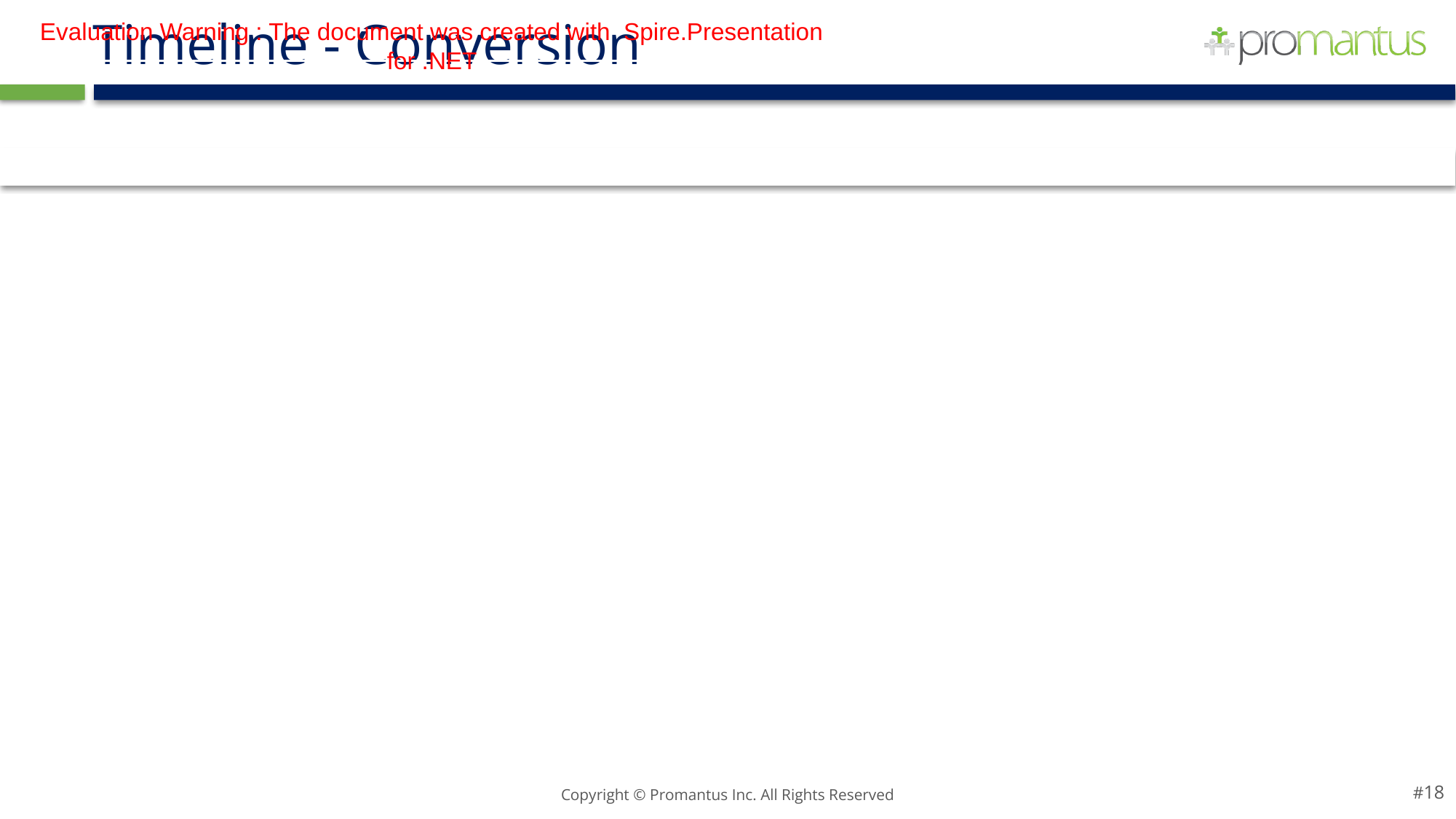

Timeline - Conversion
Evaluation Warning : The document was created with  Spire.Presentation for .NET